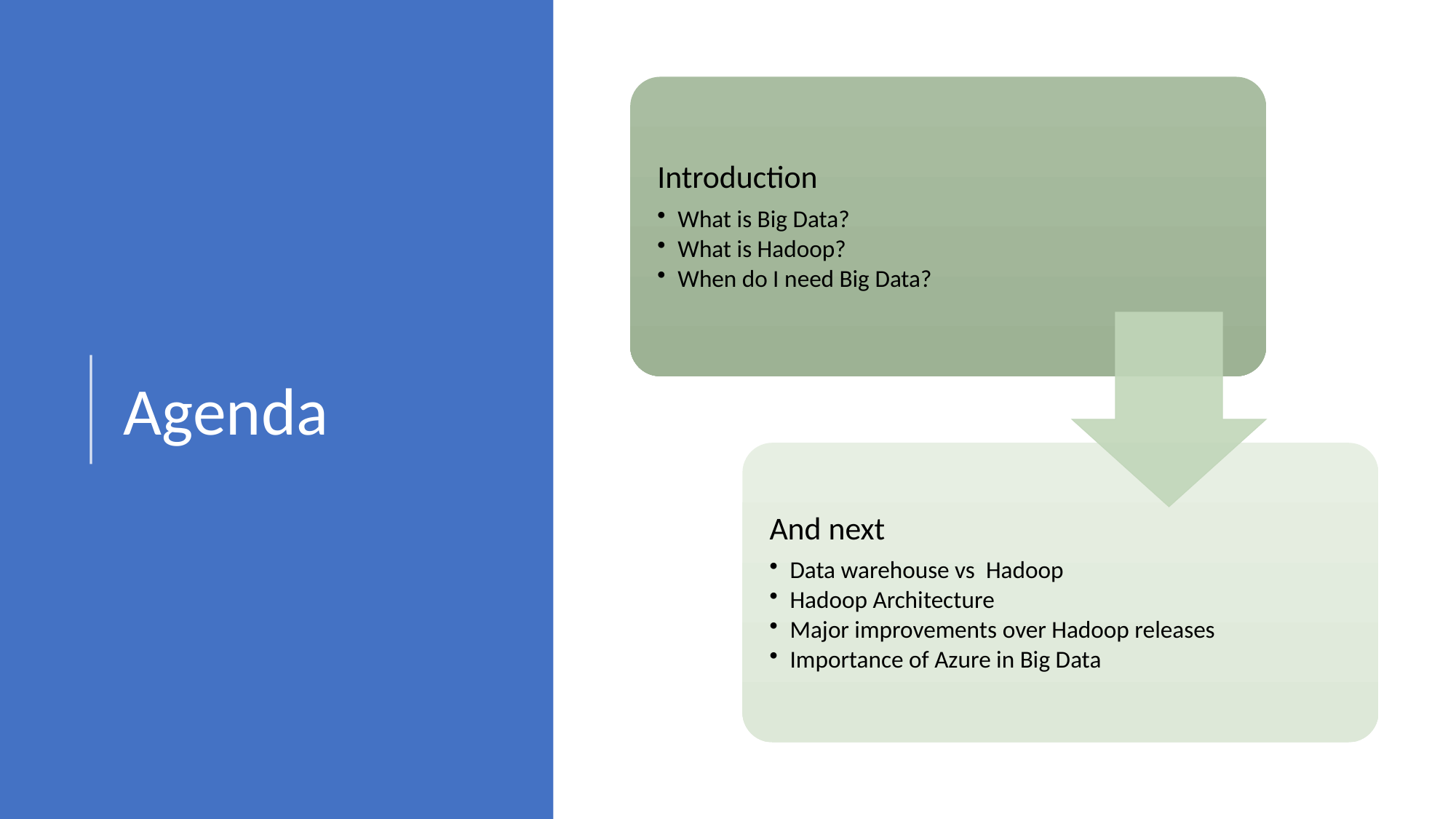

Introduction
What is Big Data?
What is Hadoop?
When do I need Big Data?
And next
Data warehouse vs  Hadoop
Hadoop Architecture
Major improvements over Hadoop releases
Importance of Azure in Big Data

# Agenda